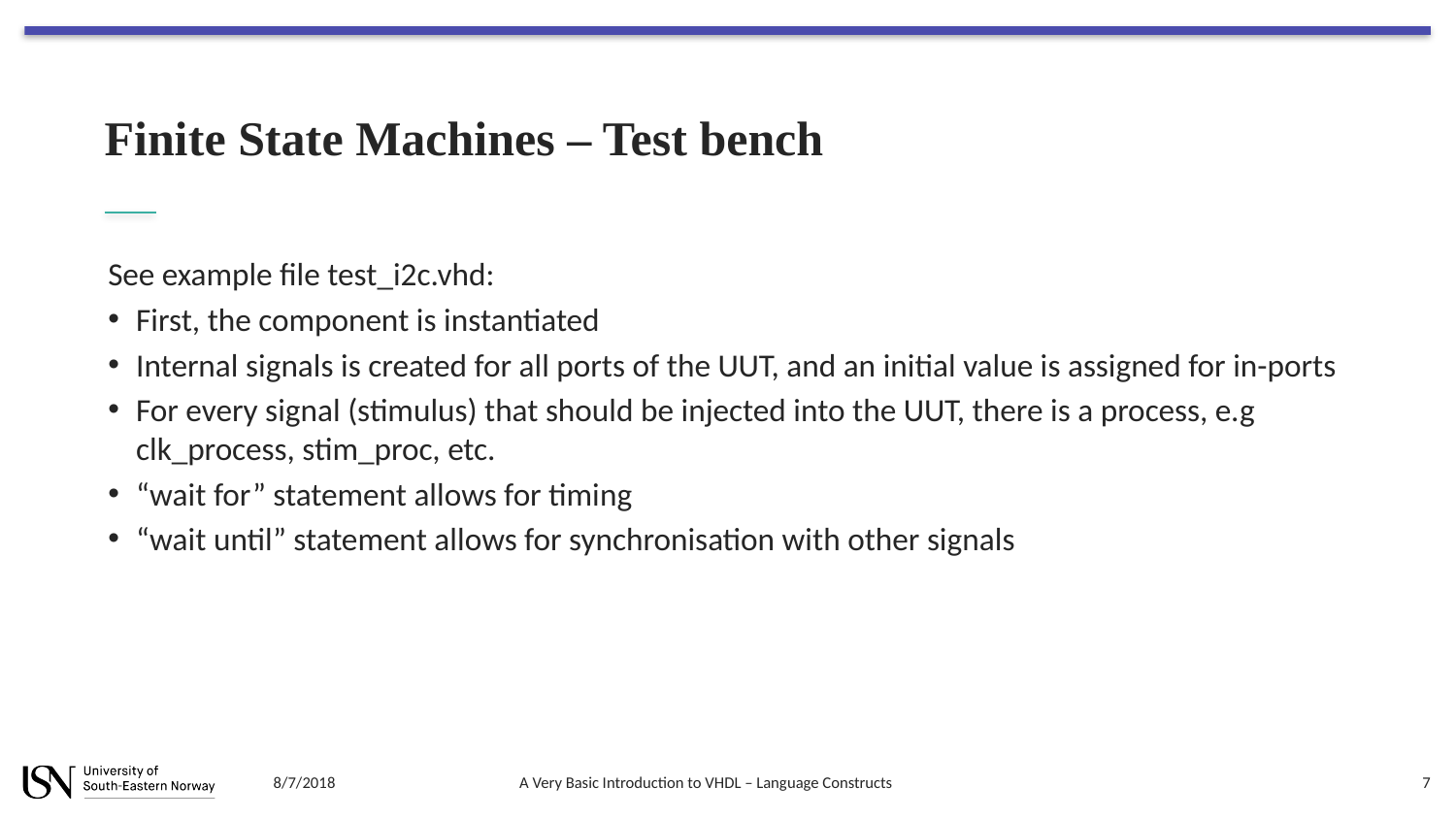

# Finite State Machines – Test bench
See example file test_i2c.vhd:
First, the component is instantiated
Internal signals is created for all ports of the UUT, and an initial value is assigned for in-ports
For every signal (stimulus) that should be injected into the UUT, there is a process, e.g clk_process, stim_proc, etc.
“wait for” statement allows for timing
“wait until” statement allows for synchronisation with other signals

8/7/2018
A Very Basic Introduction to VHDL – Language Constructs
7